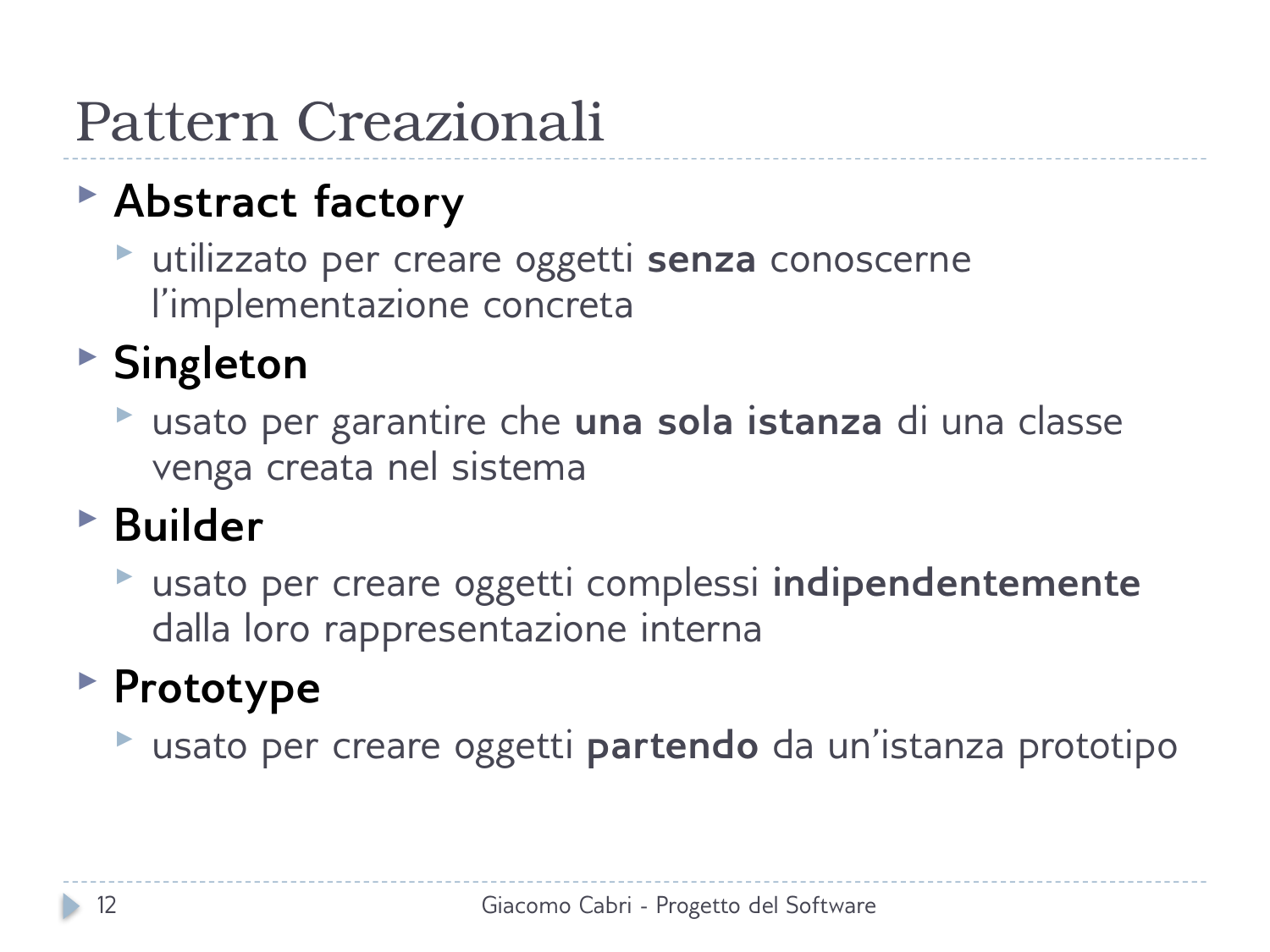

# Pattern Creazionali
Abstract factory
utilizzato per creare oggetti senza conoscerne l’implementazione concreta
Singleton
usato per garantire che una sola istanza di una classe venga creata nel sistema
Builder
usato per creare oggetti complessi indipendentemente dalla loro rappresentazione interna
Prototype
usato per creare oggetti partendo da un’istanza prototipo
12
Giacomo Cabri - Progetto del Software